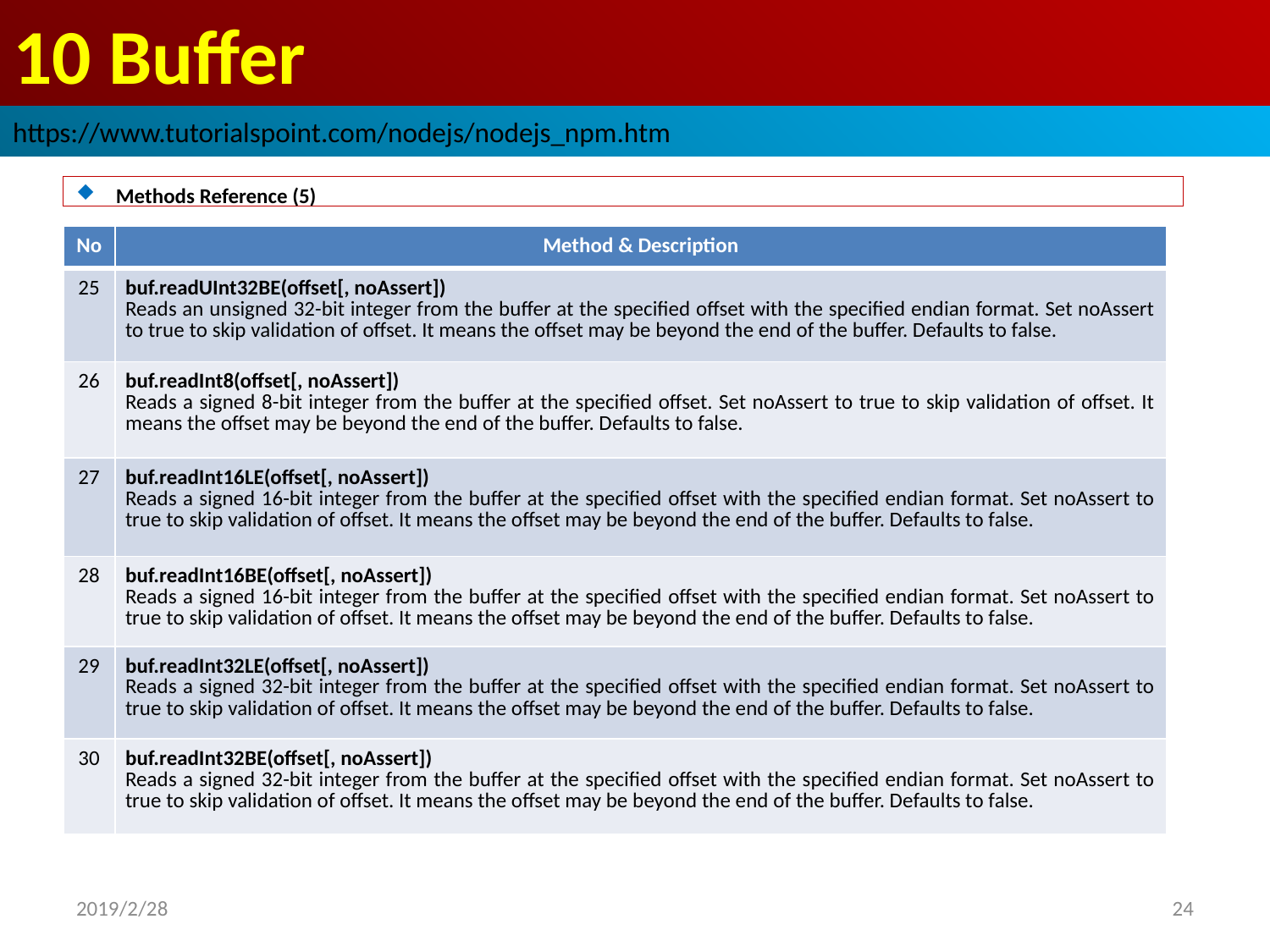

# 10 Buffer
https://www.tutorialspoint.com/nodejs/nodejs_npm.htm
Methods Reference (5)
| No | Method & Description |
| --- | --- |
| 25 | buf.readUInt32BE(offset[, noAssert]) Reads an unsigned 32-bit integer from the buffer at the specified offset with the specified endian format. Set noAssert to true to skip validation of offset. It means the offset may be beyond the end of the buffer. Defaults to false. |
| 26 | buf.readInt8(offset[, noAssert]) Reads a signed 8-bit integer from the buffer at the specified offset. Set noAssert to true to skip validation of offset. It means the offset may be beyond the end of the buffer. Defaults to false. |
| 27 | buf.readInt16LE(offset[, noAssert]) Reads a signed 16-bit integer from the buffer at the specified offset with the specified endian format. Set noAssert to true to skip validation of offset. It means the offset may be beyond the end of the buffer. Defaults to false. |
| 28 | buf.readInt16BE(offset[, noAssert]) Reads a signed 16-bit integer from the buffer at the specified offset with the specified endian format. Set noAssert to true to skip validation of offset. It means the offset may be beyond the end of the buffer. Defaults to false. |
| 29 | buf.readInt32LE(offset[, noAssert]) Reads a signed 32-bit integer from the buffer at the specified offset with the specified endian format. Set noAssert to true to skip validation of offset. It means the offset may be beyond the end of the buffer. Defaults to false. |
| 30 | buf.readInt32BE(offset[, noAssert]) Reads a signed 32-bit integer from the buffer at the specified offset with the specified endian format. Set noAssert to true to skip validation of offset. It means the offset may be beyond the end of the buffer. Defaults to false. |
2019/2/28
24